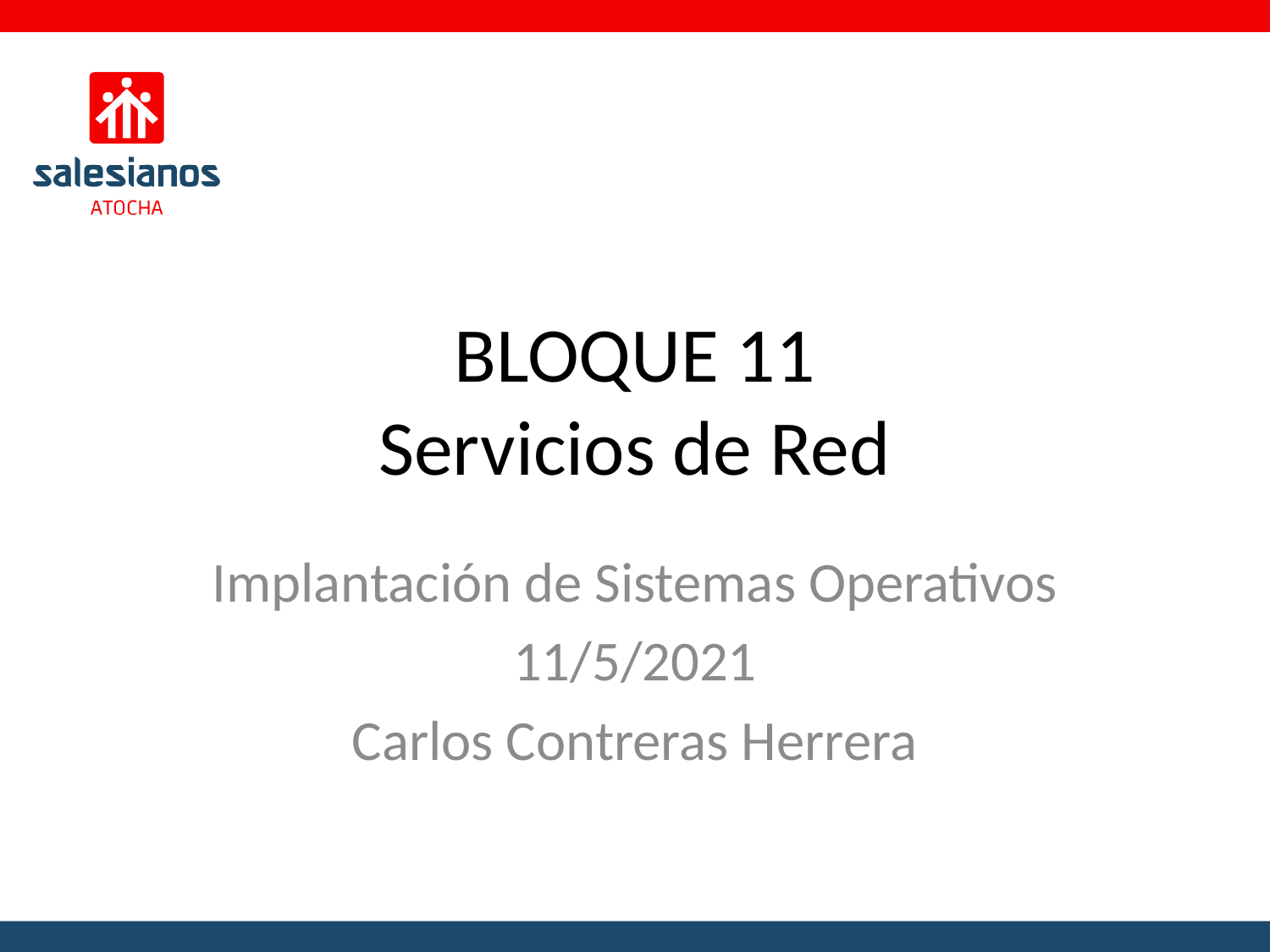

# BLOQUE 11 Servicios de Red
Implantación de Sistemas Operativos
11/5/2021
Carlos Contreras Herrera